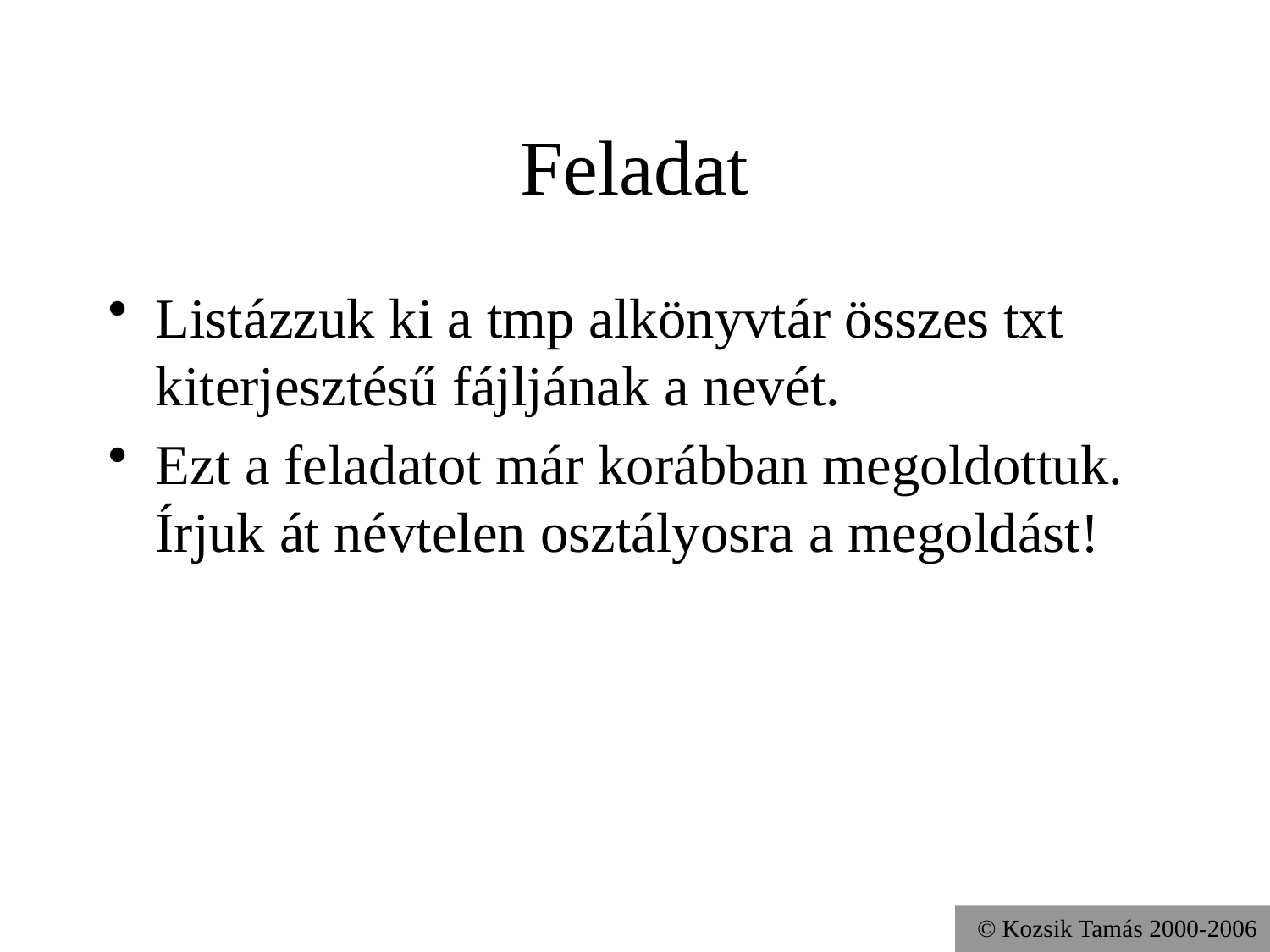

# Feladat
Listázzuk ki a tmp alkönyvtár összes txt kiterjesztésű fájljának a nevét.
Ezt a feladatot már korábban megoldottuk. Írjuk át névtelen osztályosra a megoldást!
© Kozsik Tamás 2000-2006